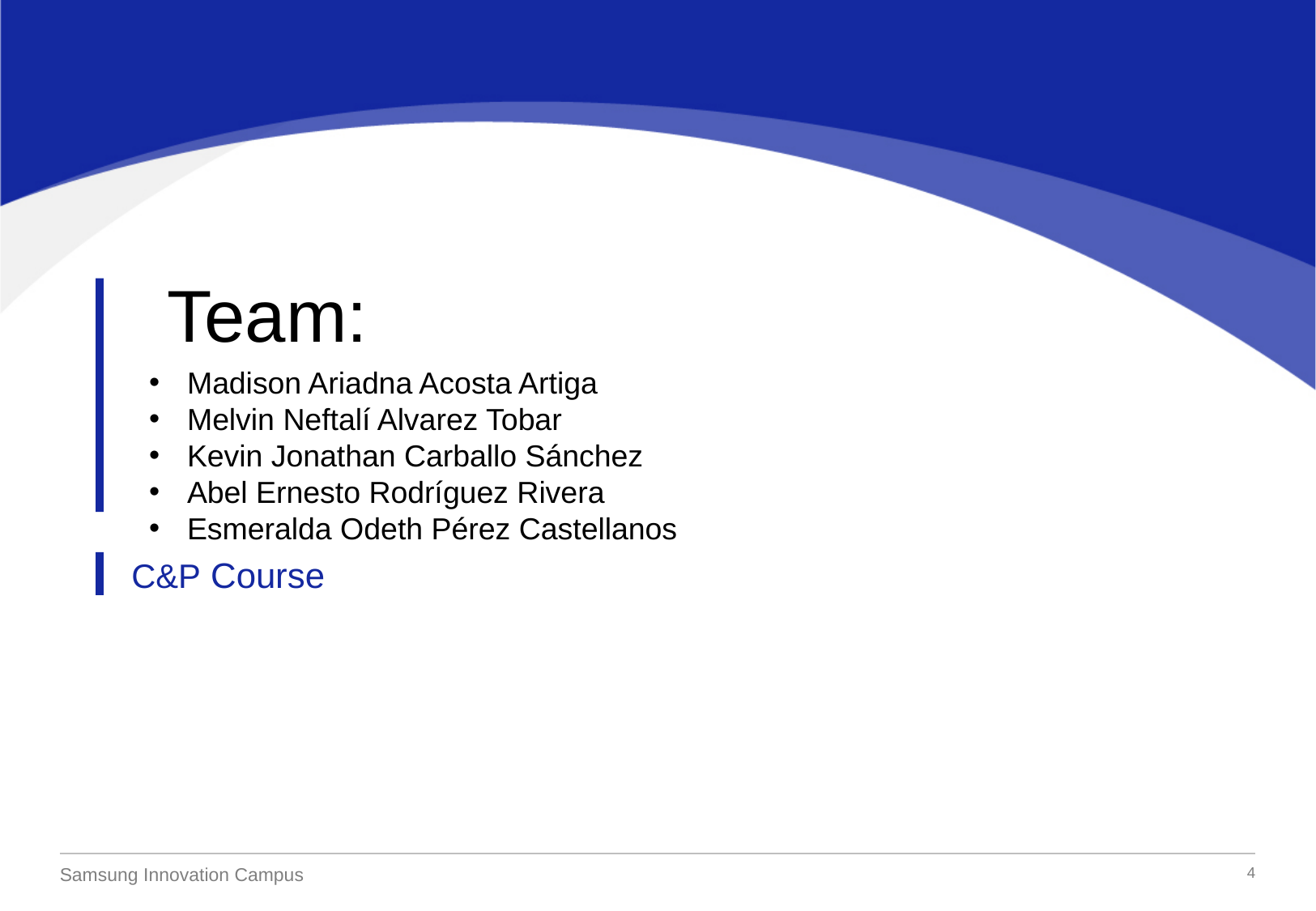

Team:
Madison Ariadna Acosta Artiga
Melvin Neftalí Alvarez Tobar
Kevin Jonathan Carballo Sánchez
Abel Ernesto Rodríguez Rivera
Esmeralda Odeth Pérez Castellanos